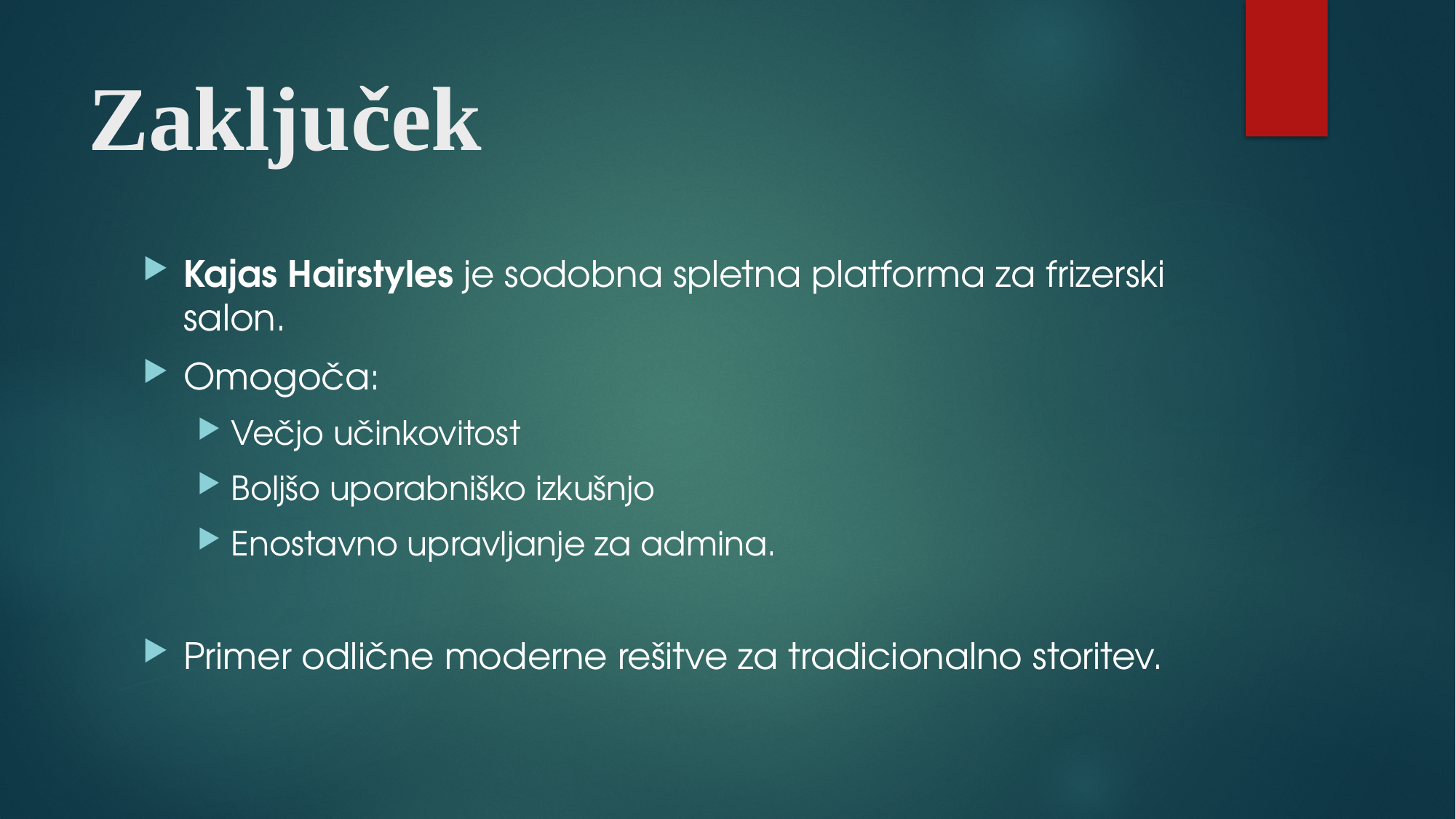

# Zaključek
Kajas Hairstyles je sodobna spletna platforma za frizerski salon.
Omogoča:
Večjo učinkovitost
Boljšo uporabniško izkušnjo
Enostavno upravljanje za admina.

Primer odlične moderne rešitve za tradicionalno storitev.